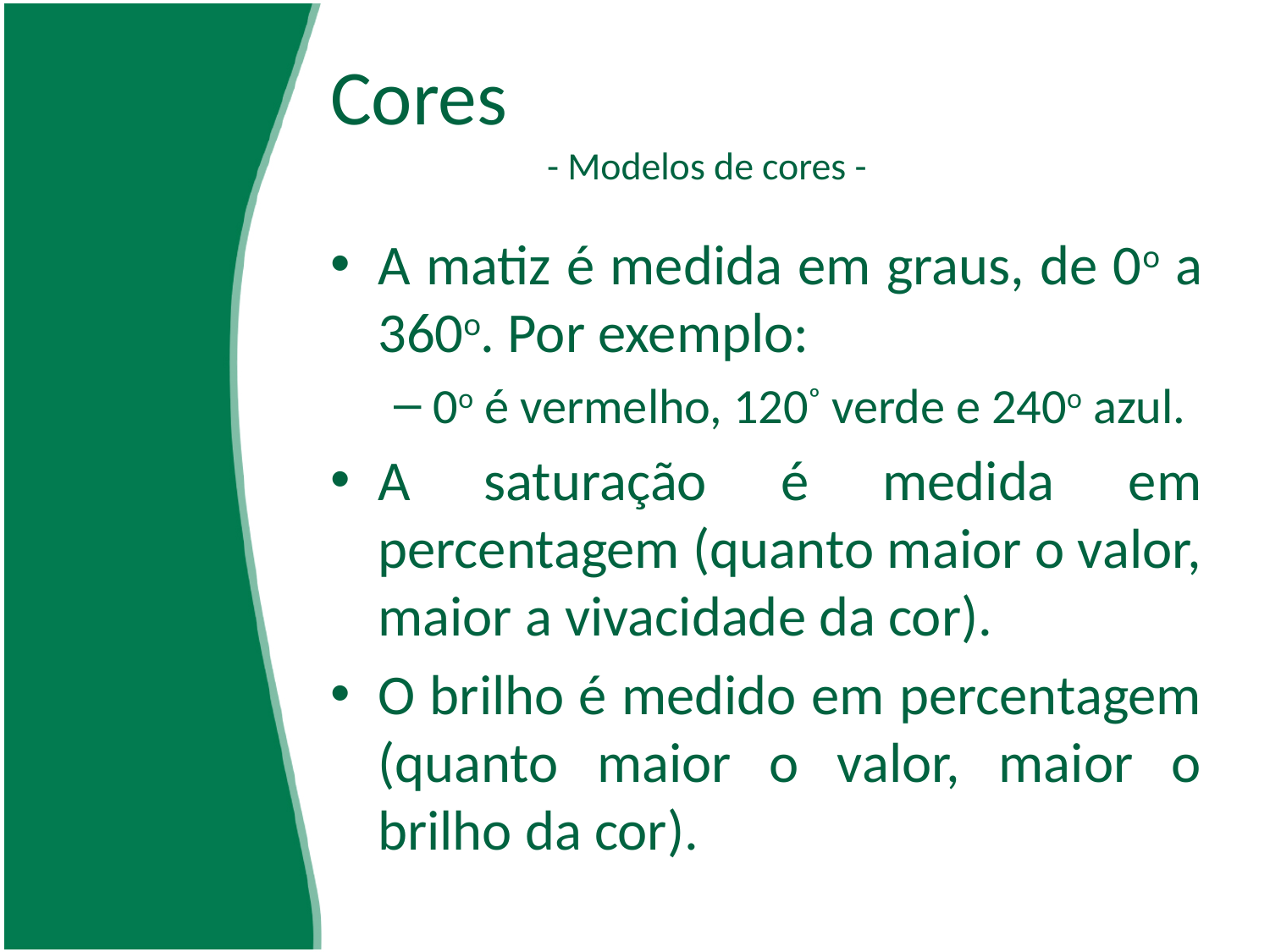

# Cores - Modelos de cores -
A matiz é medida em graus, de 0o a 360o. Por exemplo:
0o é vermelho, 120º verde e 240o azul.
A saturação é medida em percentagem (quanto maior o valor, maior a vivacidade da cor).
O brilho é medido em percentagem (quanto maior o valor, maior o brilho da cor).